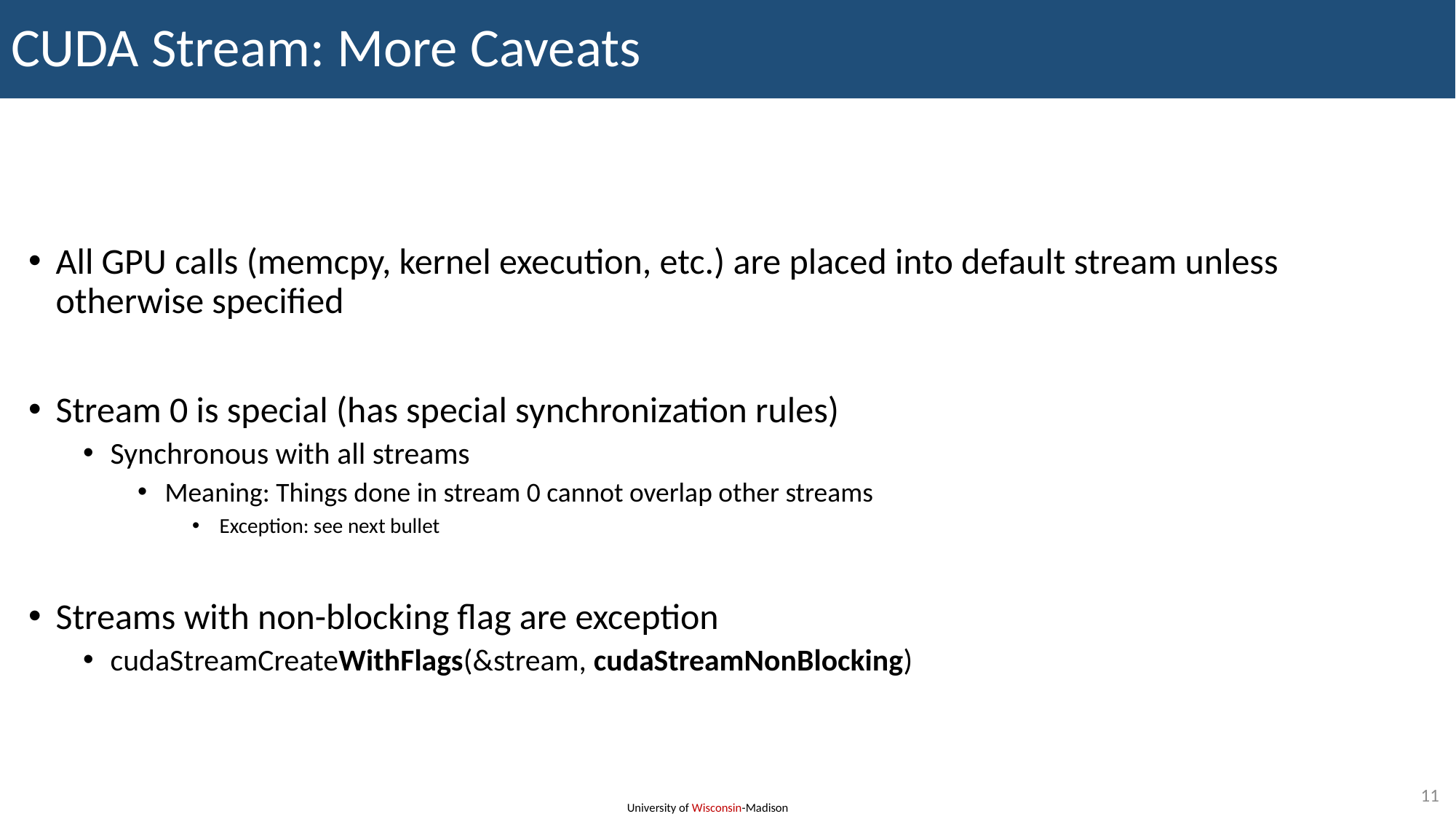

# CUDA Stream: More Caveats

All GPU calls (memcpy, kernel execution, etc.) are placed into default stream unless otherwise specified

Stream 0 is special (has special synchronization rules)
Synchronous with all streams
Meaning: Things done in stream 0 cannot overlap other streams
Exception: see next bullet

Streams with non-blocking flag are exception
cudaStreamCreateWithFlags(&stream, cudaStreamNonBlocking)
11